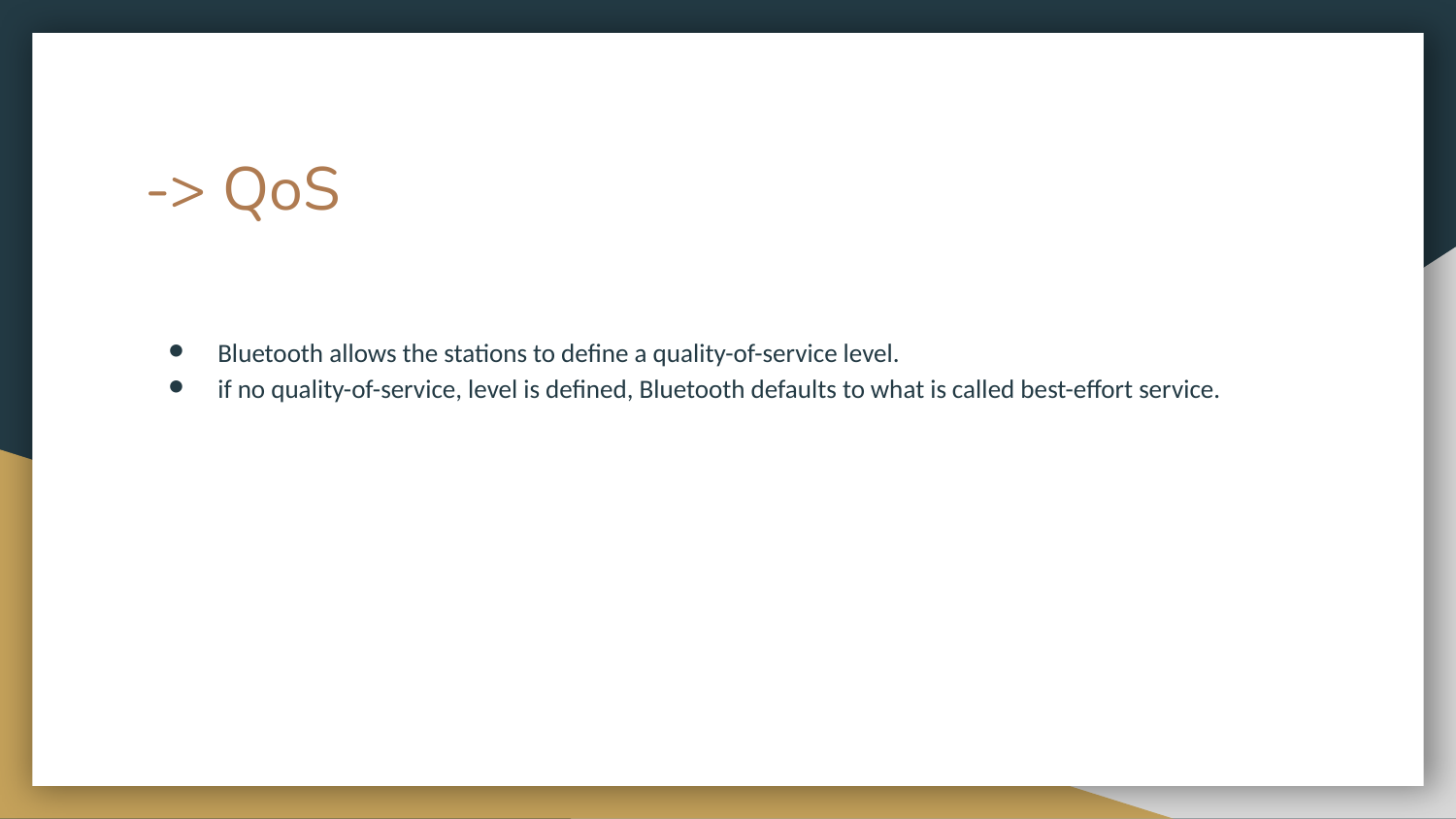

# -> QoS
Bluetooth allows the stations to define a quality-of-service level.
if no quality-of-service, level is defined, Bluetooth defaults to what is called best-effort service.